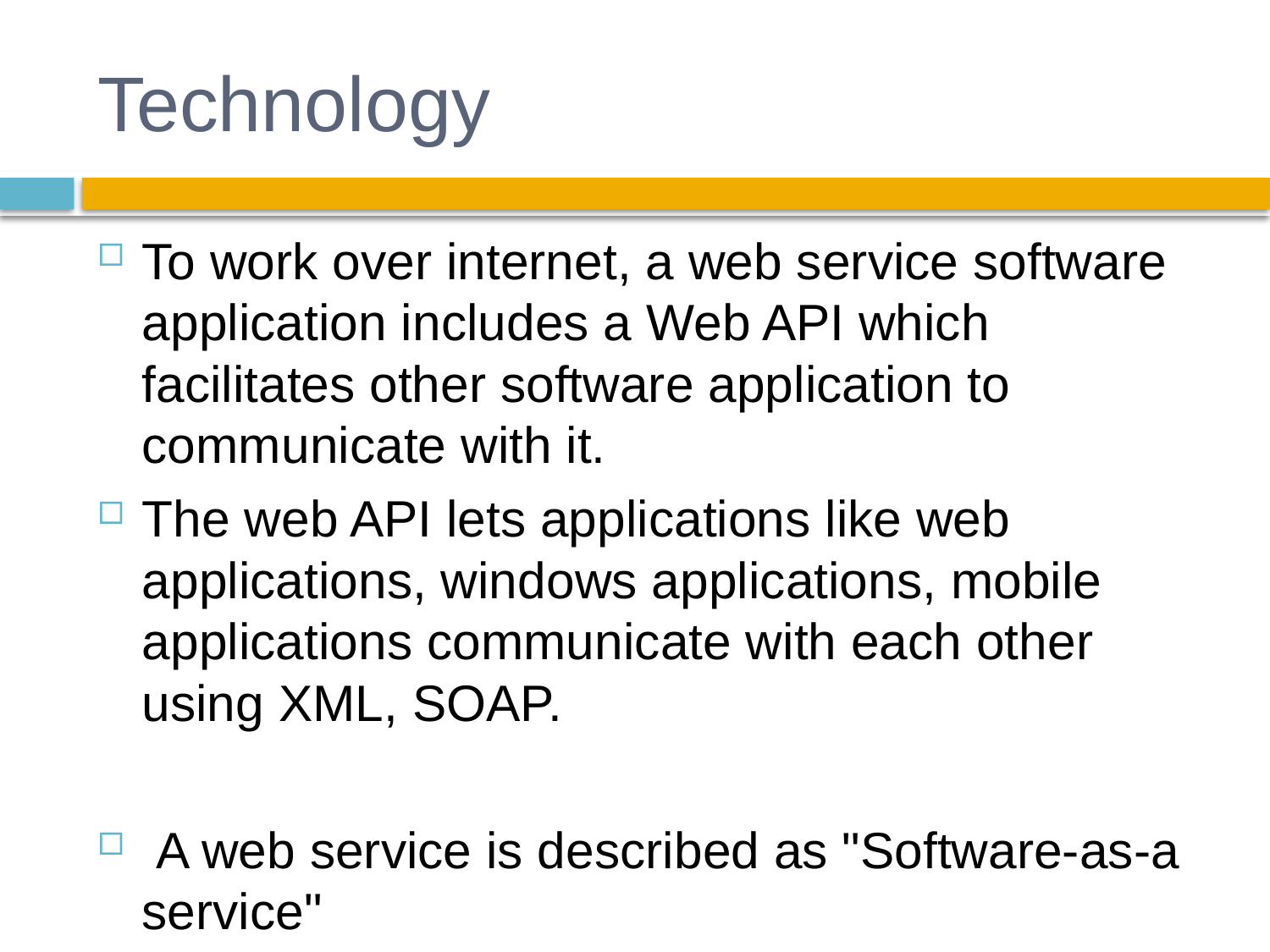

# Technology
To work over internet, a web service software application includes a Web API which facilitates other software application to communicate with it.
The web API lets applications like web applications, windows applications, mobile applications communicate with each other using XML, SOAP.

 A web service is described as "Software-as-a service"